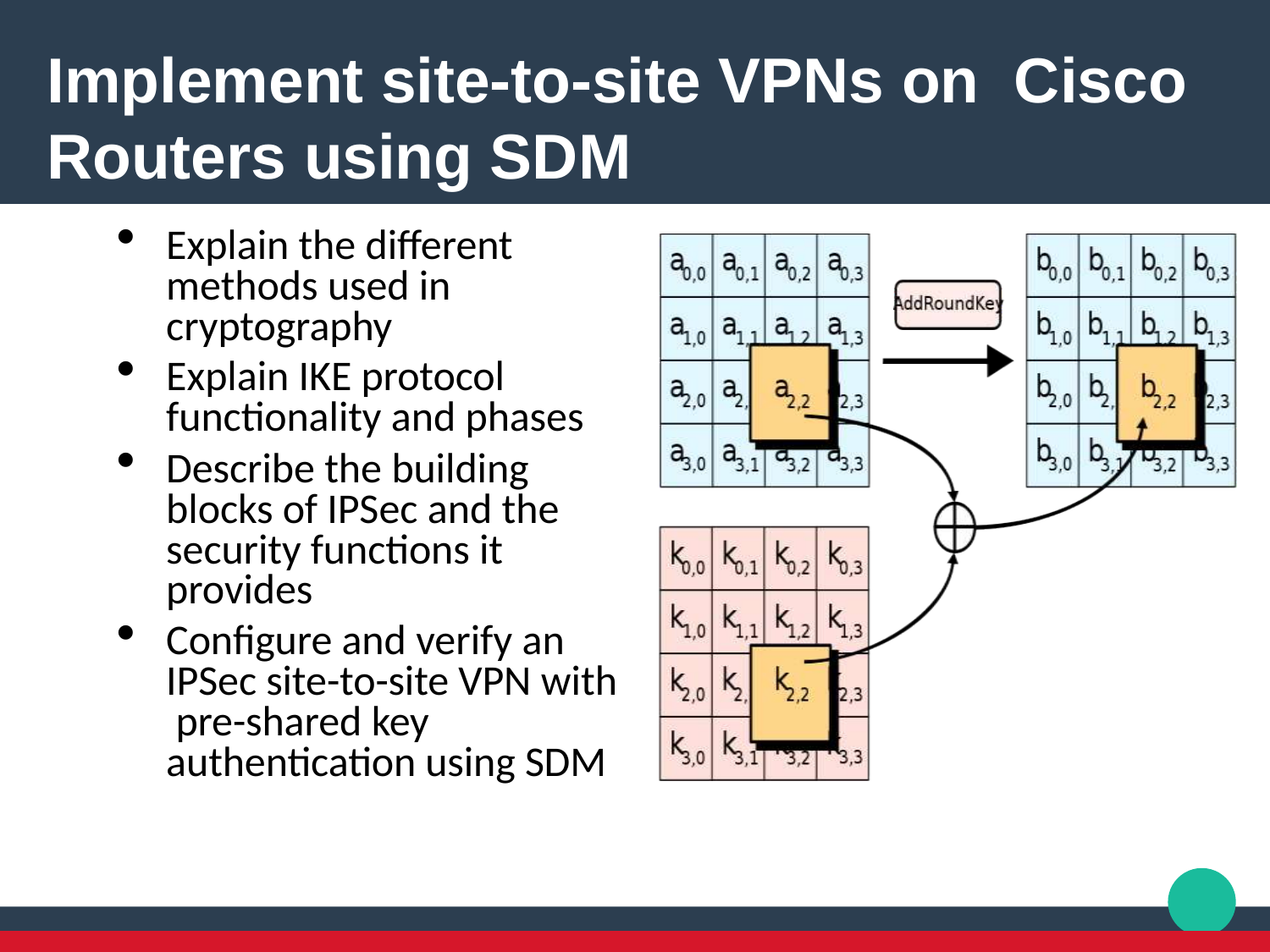

Implement site-to-site VPNs on  Cisco Routers using SDM
Explain the different  methods used in  cryptography
Explain IKE protocol  functionality and phases
Describe the building  blocks of IPSec and the  security functions it  provides
Configure and verify an  IPSec site-to-site VPN with  pre-shared key  authentication using SDM